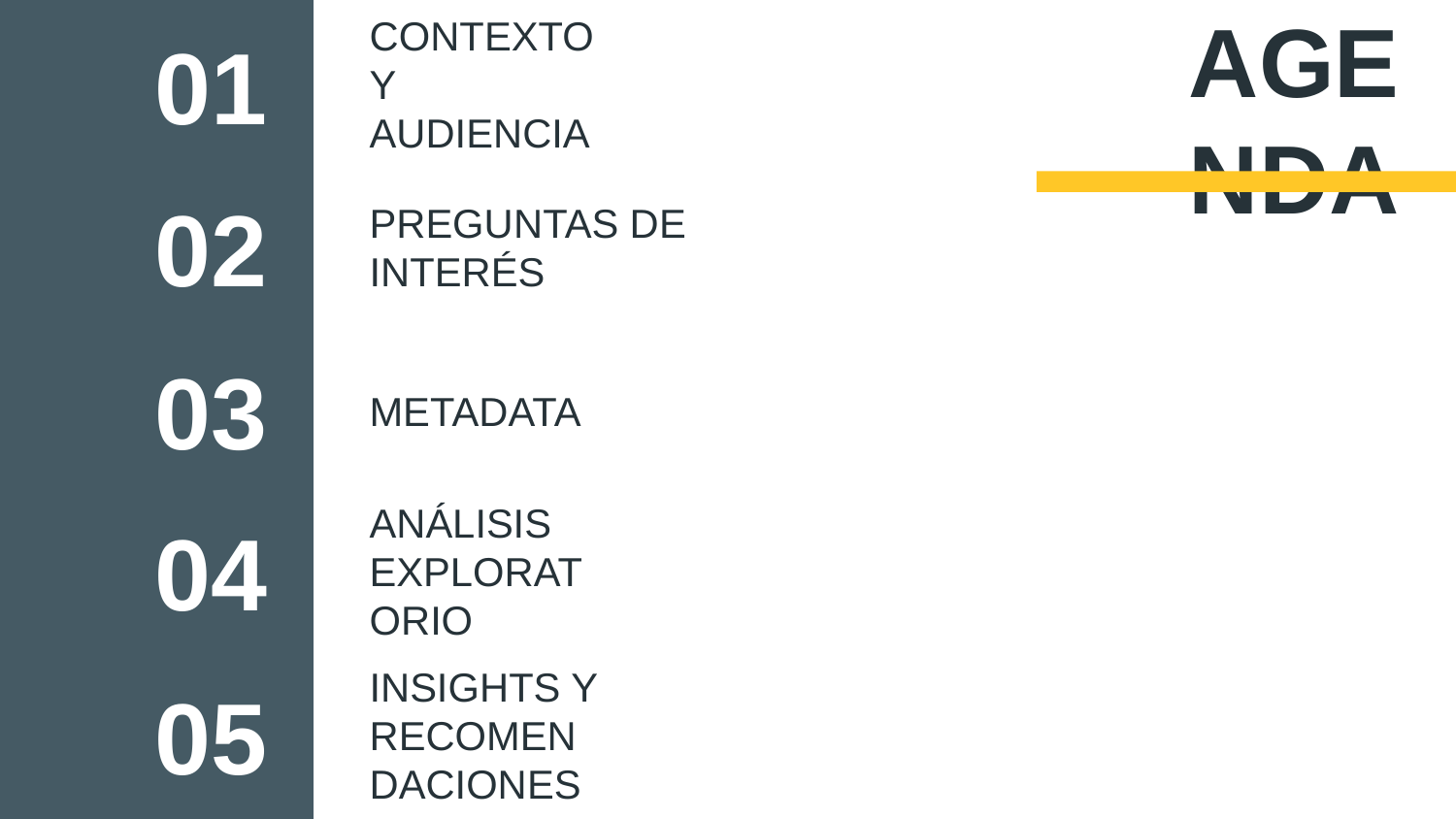

# 01
AGENDA
CONTEXTO Y AUDIENCIA

02
PREGUNTAS DE INTERÉS
03
METADATA
04
ANÁLISIS EXPLORATORIO
05
INSIGHTS Y RECOMENDACIONES